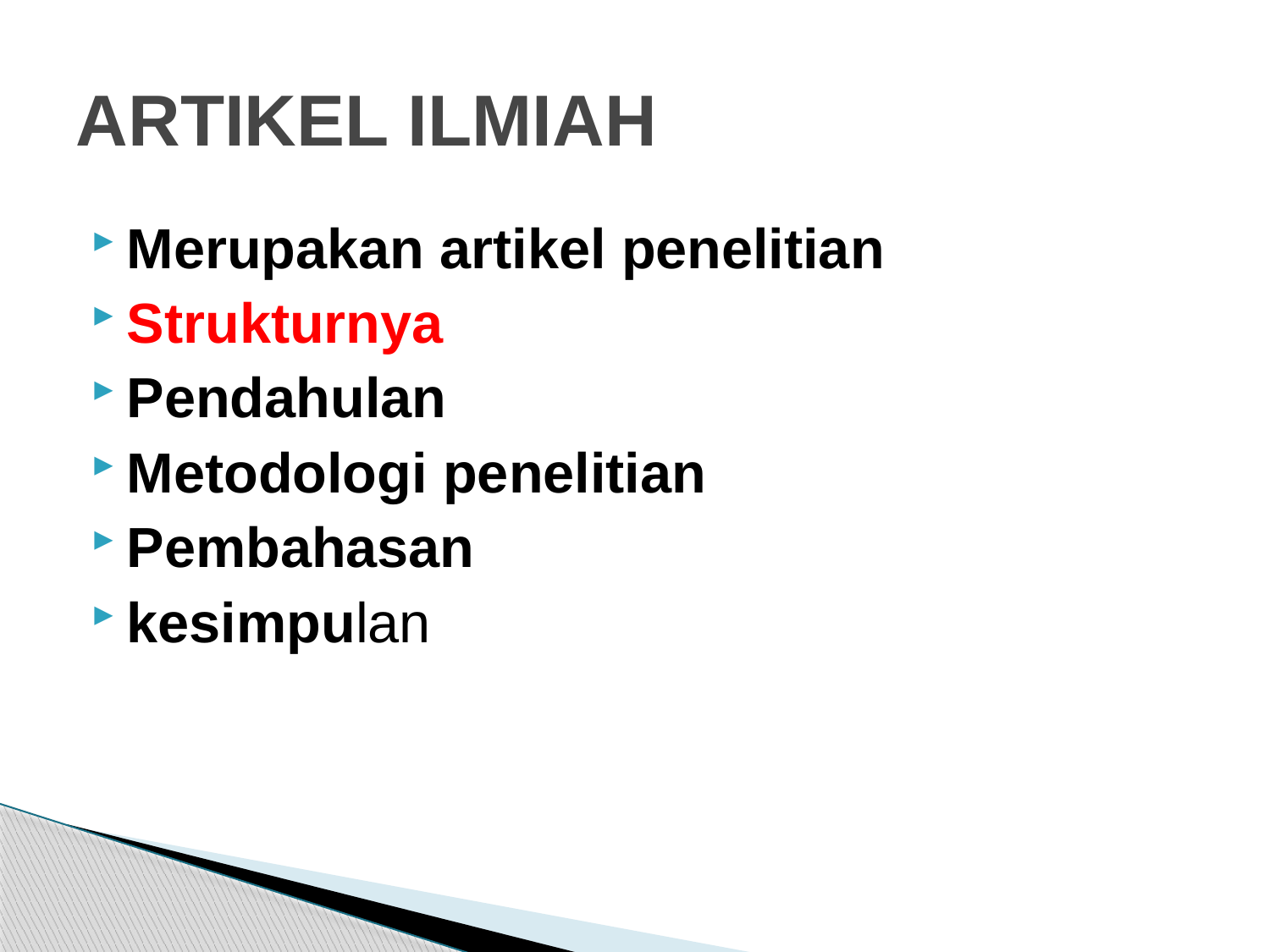

# ARTIKEL ILMIAH
Merupakan artikel penelitian
Strukturnya
Pendahulan
Metodologi penelitian
Pembahasan
kesimpulan